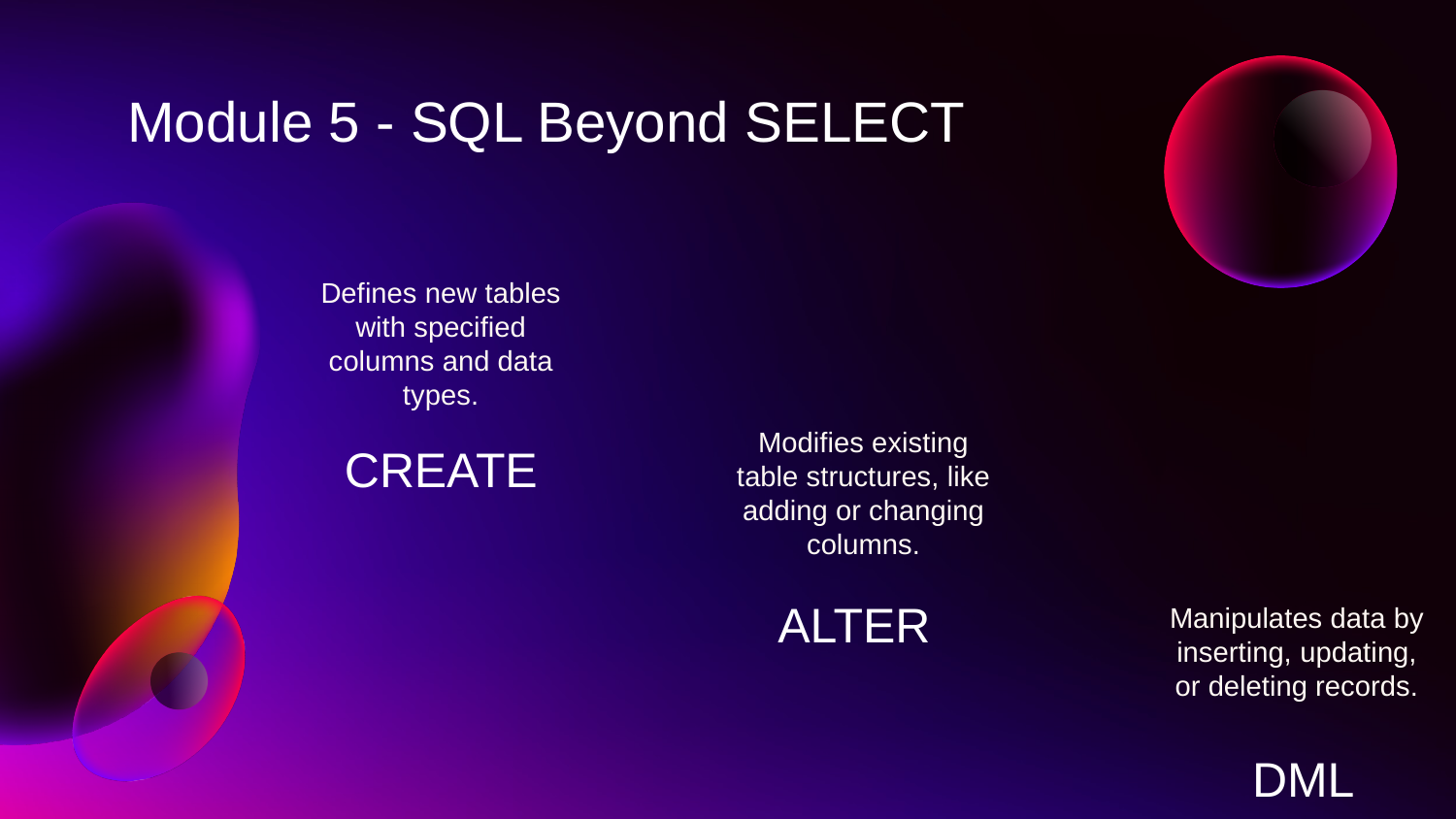

# Module 5 - SQL Beyond SELECT
Defines new tables with specified columns and data types.
Modifies existing table structures, like adding or changing columns.
CREATE
ALTER
Manipulates data by inserting, updating, or deleting records.
DML